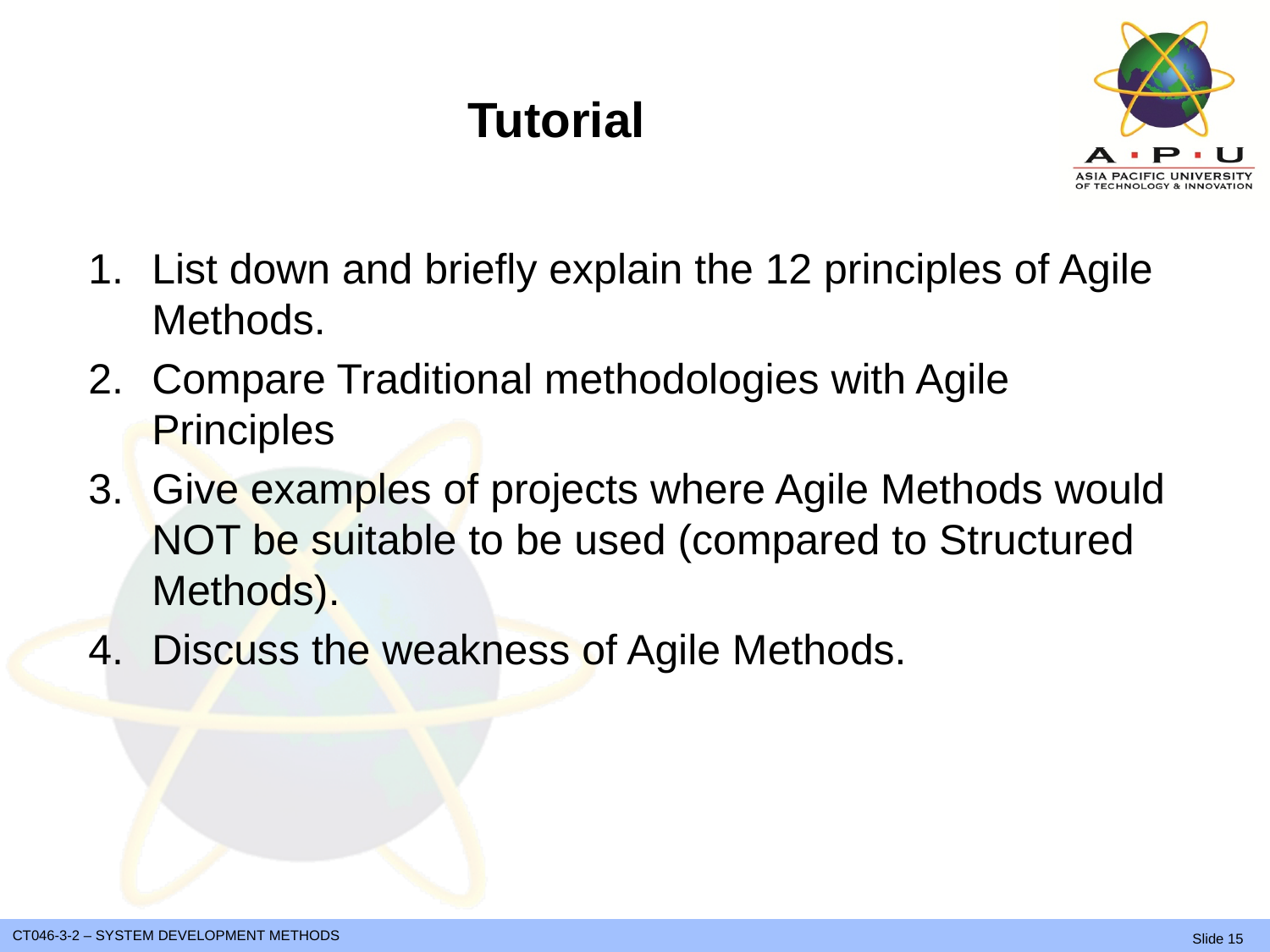

# Tutorial
List down and briefly explain the 12 principles of Agile Methods.
Compare Traditional methodologies with Agile Principles
Give examples of projects where Agile Methods would NOT be suitable to be used (compared to Structured Methods).
Discuss the weakness of Agile Methods.